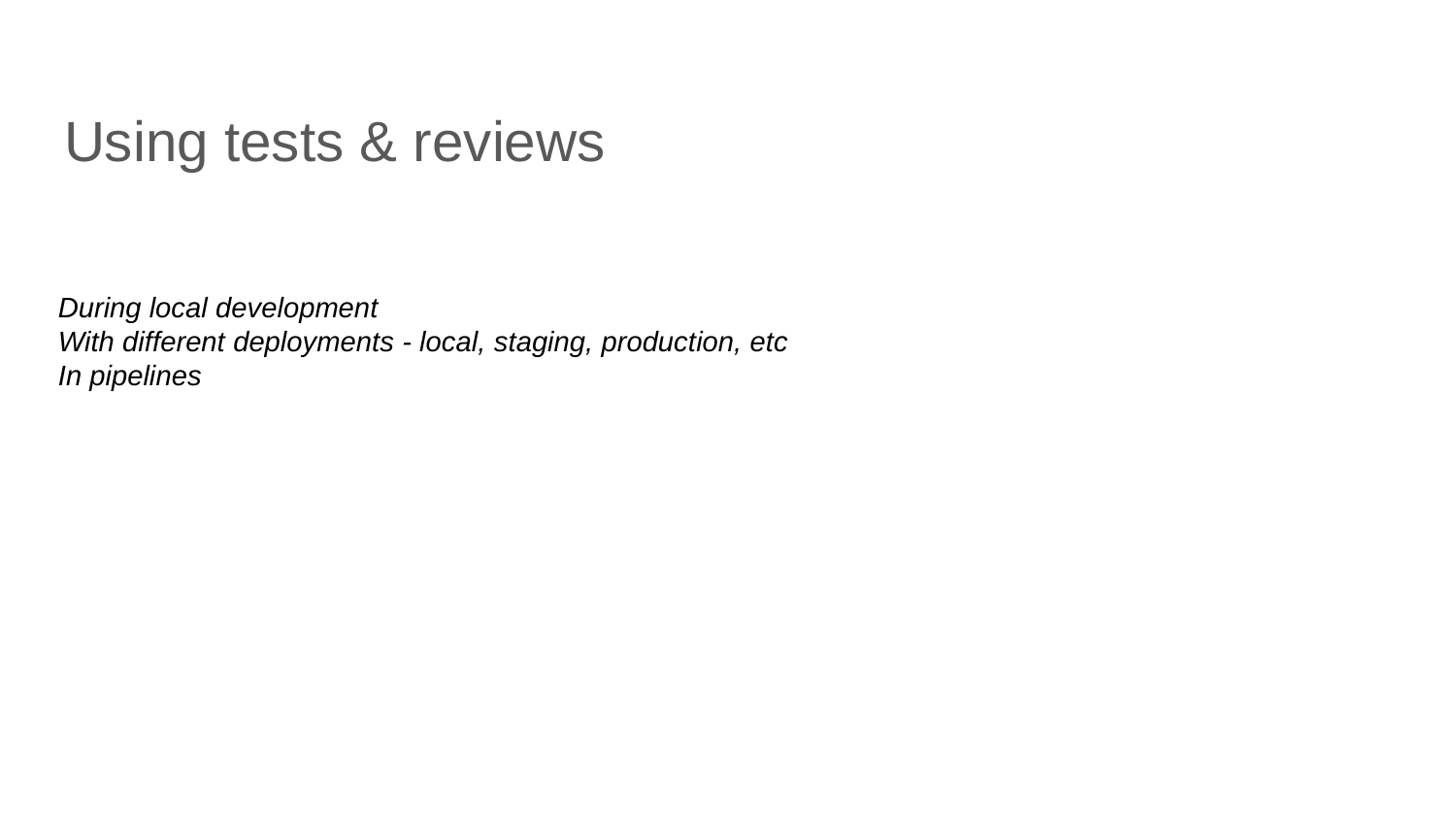

Using tests & reviews
During local development
With different deployments - local, staging, production, etc
In pipelines